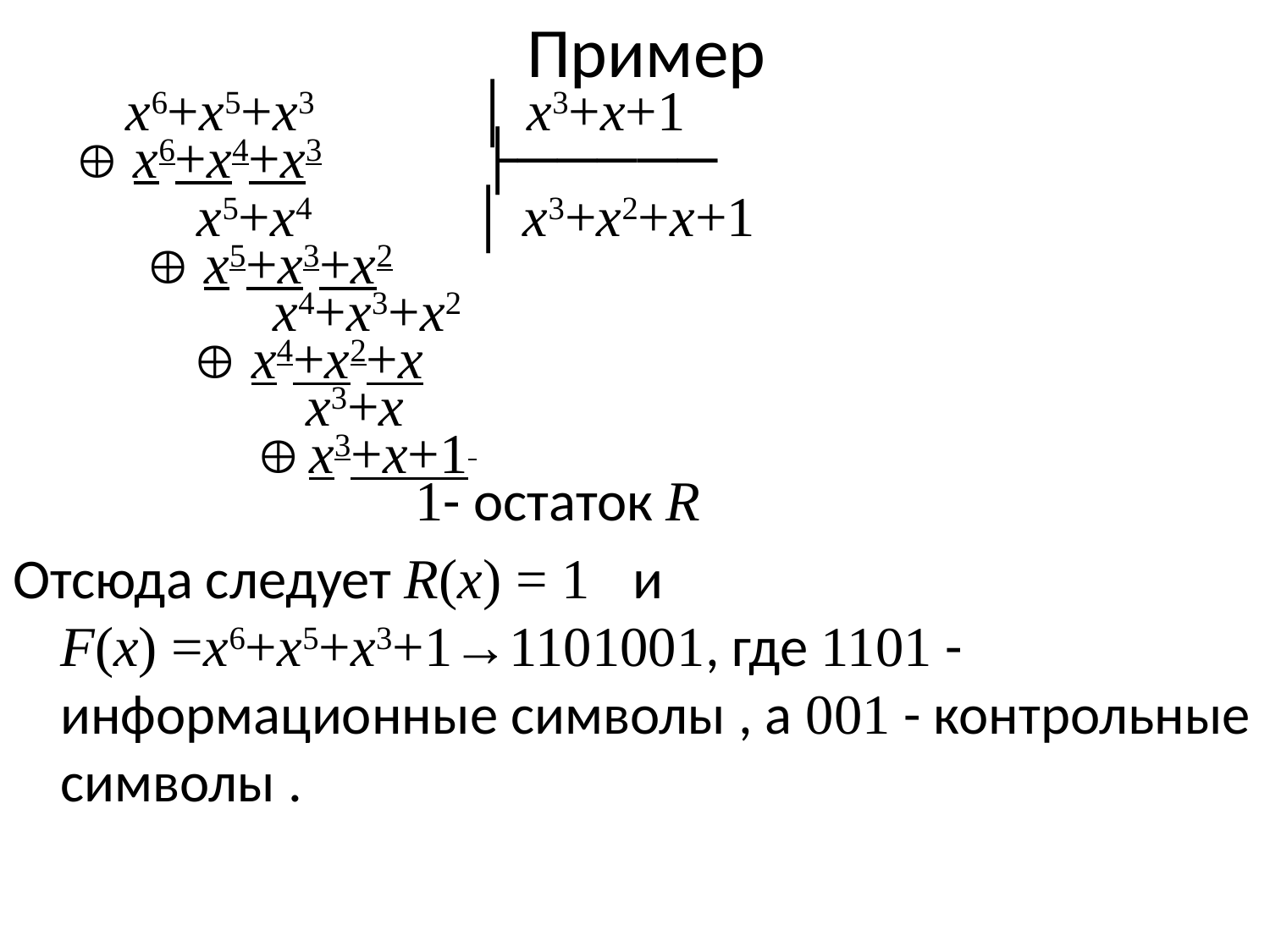

# Пример
        x6+x5+x3            │ x3+x+1
 ⊕ x6+x4+x3           ├─────
             x5+x4              │ x3+x2+x+1
      ⊕ x5+x3+x2
               x4+x3+x2
                ⊕ x4+x2+x
                             x3+x
                       ⊕ x3+x+1
                                           1- остаток R
Отсюда следует R(x) = 1   и
F(x) =x6+x5+x3+1→1101001, где 1101 - информационные символы , а 001 - контрольные символы .